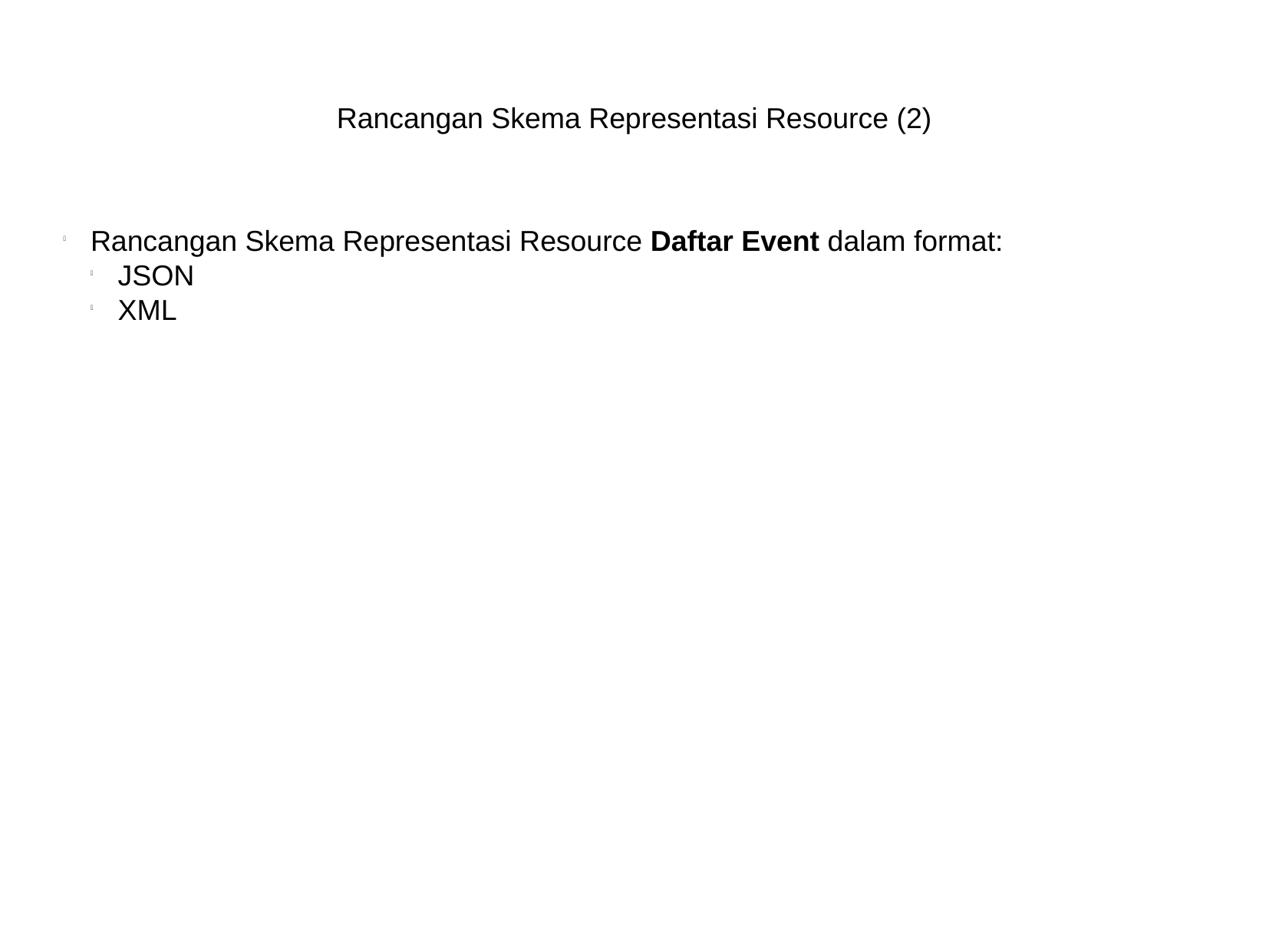

Rancangan Skema Representasi Resource (2)
Rancangan Skema Representasi Resource Daftar Event dalam format:
JSON
XML